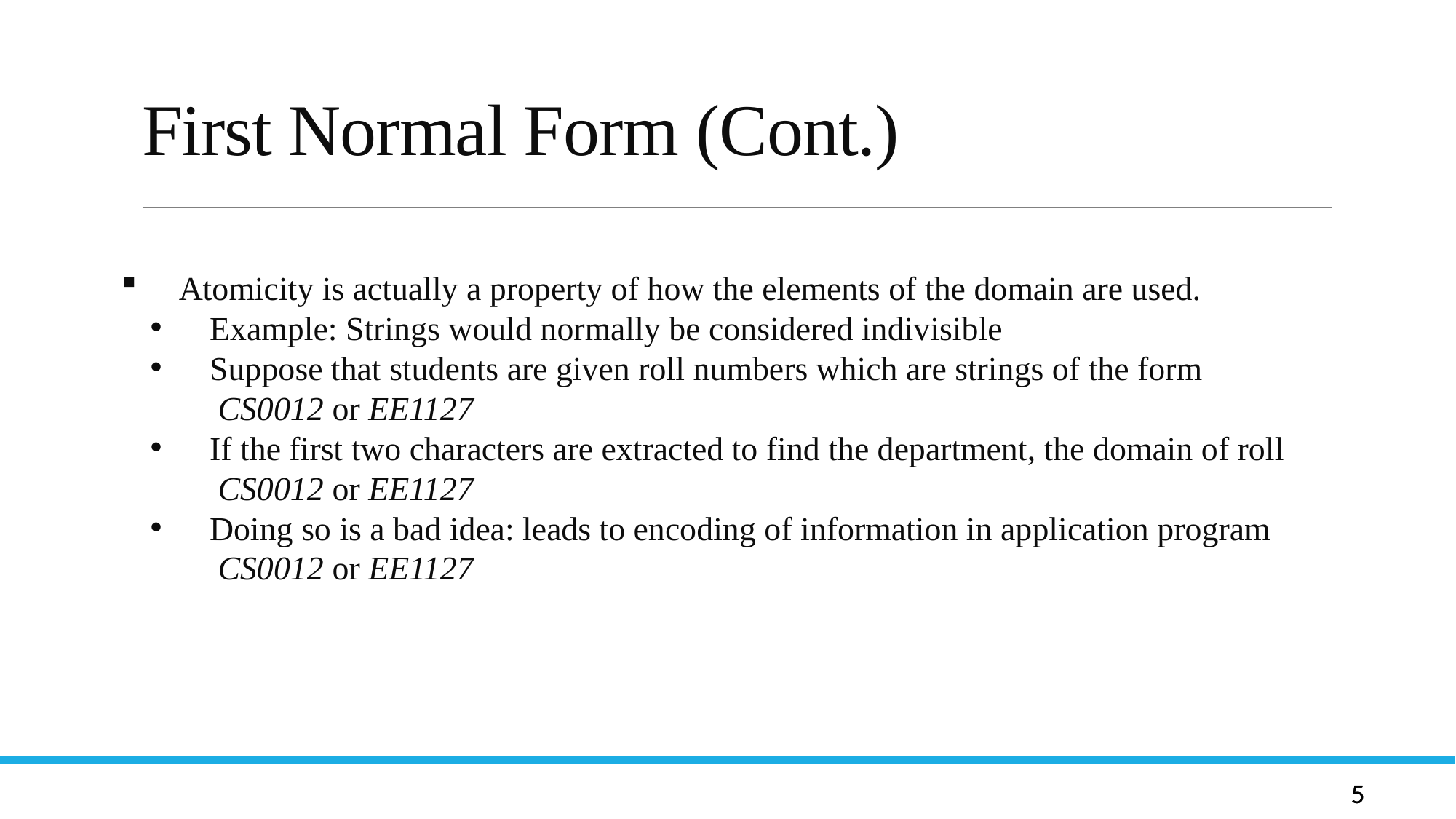

# First Normal Form (Cont.)

     Atomicity is actually a property of how the elements of the domain are used.
    Example: Strings would normally be considered indivisible
    Suppose that students are given roll numbers which are strings of the form
     CS0012 or EE1127
    If the first two characters are extracted to find the department, the domain of roll
     CS0012 or EE1127
    Doing so is a bad idea: leads to encoding of information in application program
     CS0012 or EE1127

Let R be a relation schema and let R1 and R2 form a decomposition of R . That is R = R1  U R2
We sayosition if there is no loss of information by replacing  R with the two relation schemas R1  U R2
Formally,
             ∏ R1 (r)     ∏ R2 (r) = r
And,  conversely a decomposition is lossy if
     r  ⊂  ∏ R1 (r)     ∏ R2 (r) = r